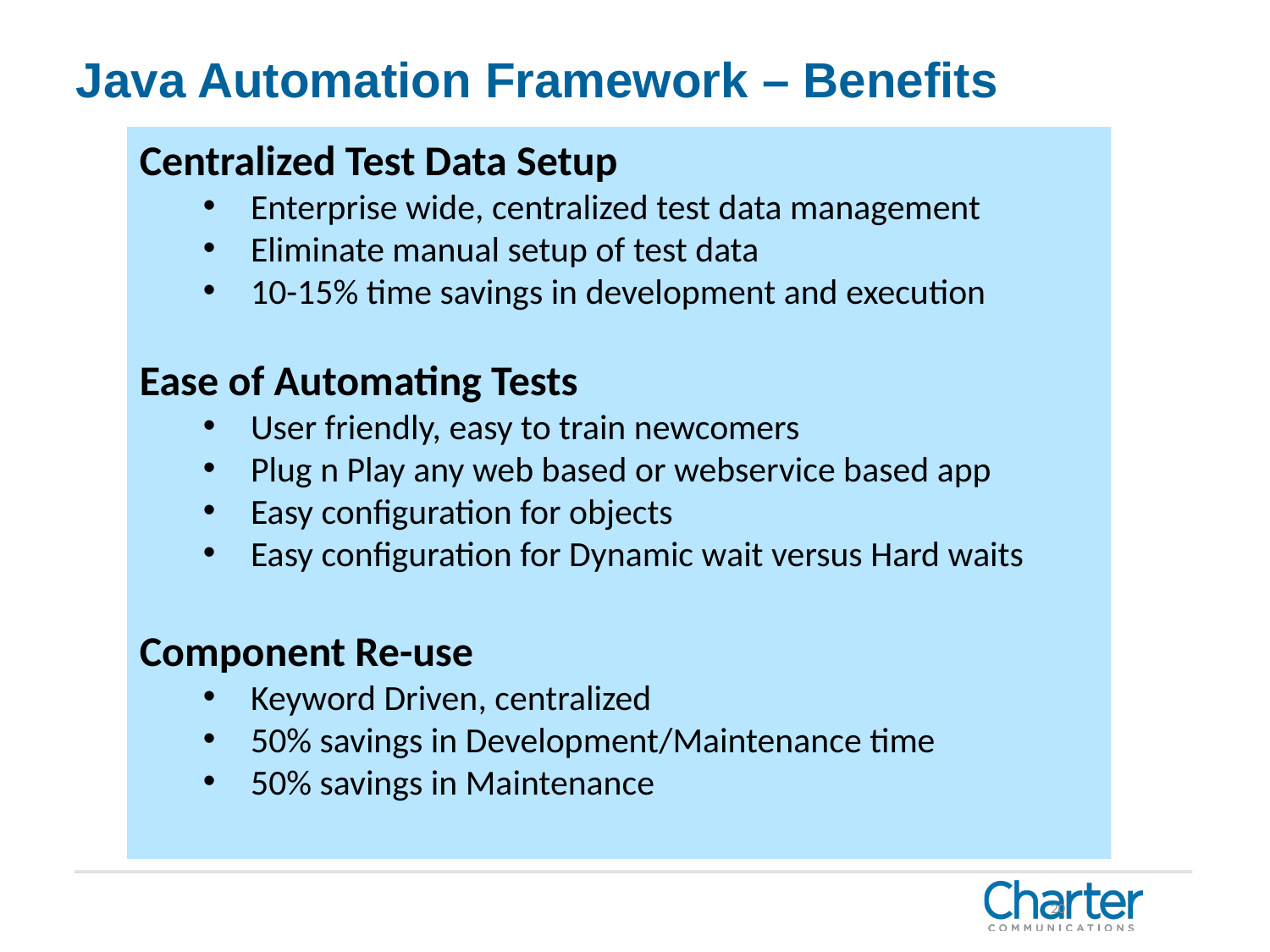

Java Automation Framework – Benefits
Centralized Test Data Setup
Enterprise wide, centralized test data management
Eliminate manual setup of test data
10-15% time savings in development and execution

Ease of Automating Tests
User friendly, easy to train newcomers
Plug n Play any web based or webservice based app
Easy configuration for objects
Easy configuration for Dynamic wait versus Hard waits

Component Re-use
Keyword Driven, centralized
50% savings in Development/Maintenance time
50% savings in Maintenance

20